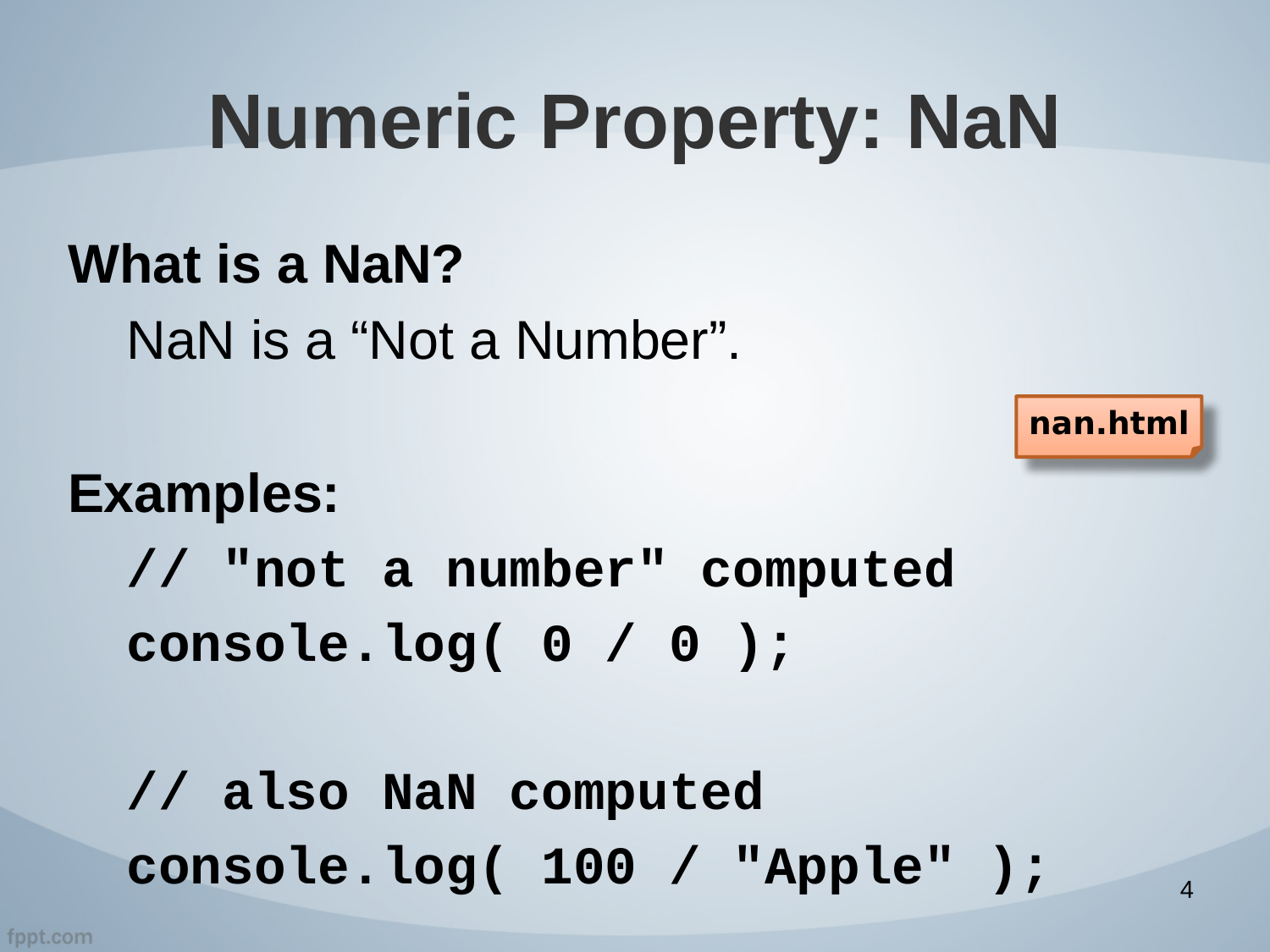

# Numeric Property: NaN
What is a NaN?
NaN is a “Not a Number”.

Examples:
// "not a number" computed
console.log( 0 / 0 );

// also NaN computed
console.log( 100 / "Apple" );

nan.html
4